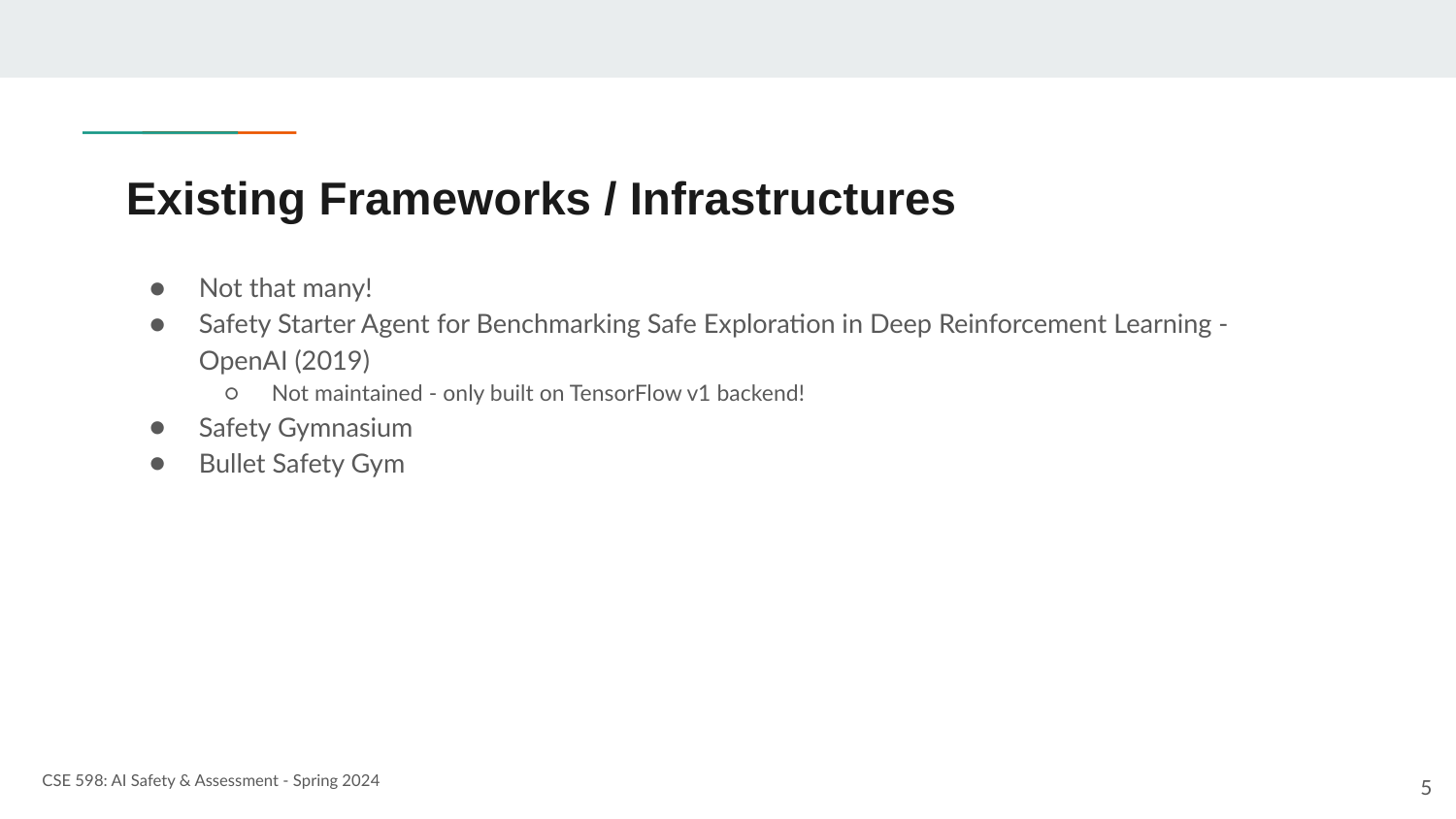

# Existing Frameworks / Infrastructures
Not that many!
Safety Starter Agent for Benchmarking Safe Exploration in Deep Reinforcement Learning - OpenAI (2019)
Not maintained - only built on TensorFlow v1 backend!
Safety Gymnasium
Bullet Safety Gym
5